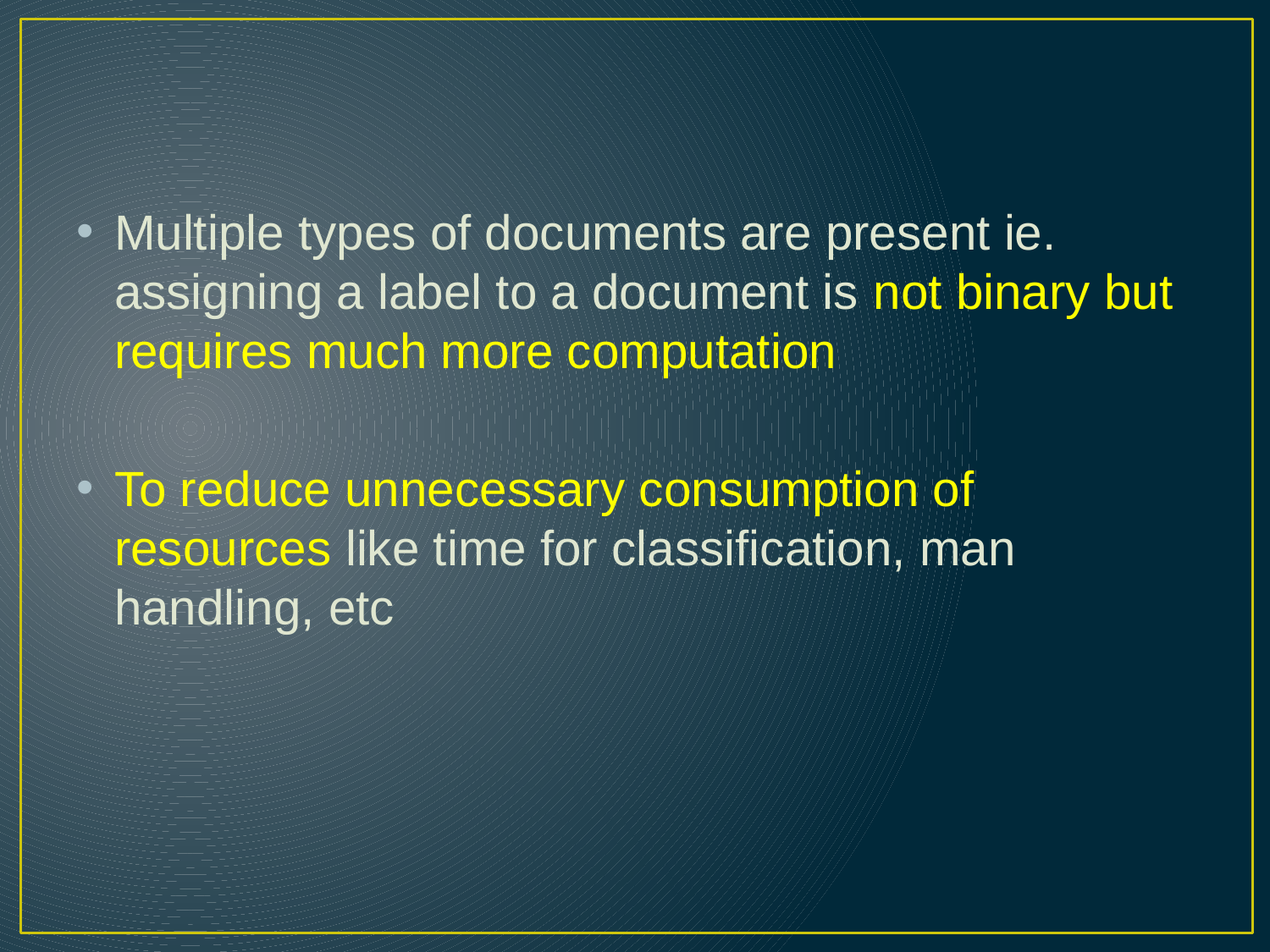

Multiple types of documents are present ie. assigning a label to a document is not binary but requires much more computation

To reduce unnecessary consumption of resources like time for classification, man handling, etc